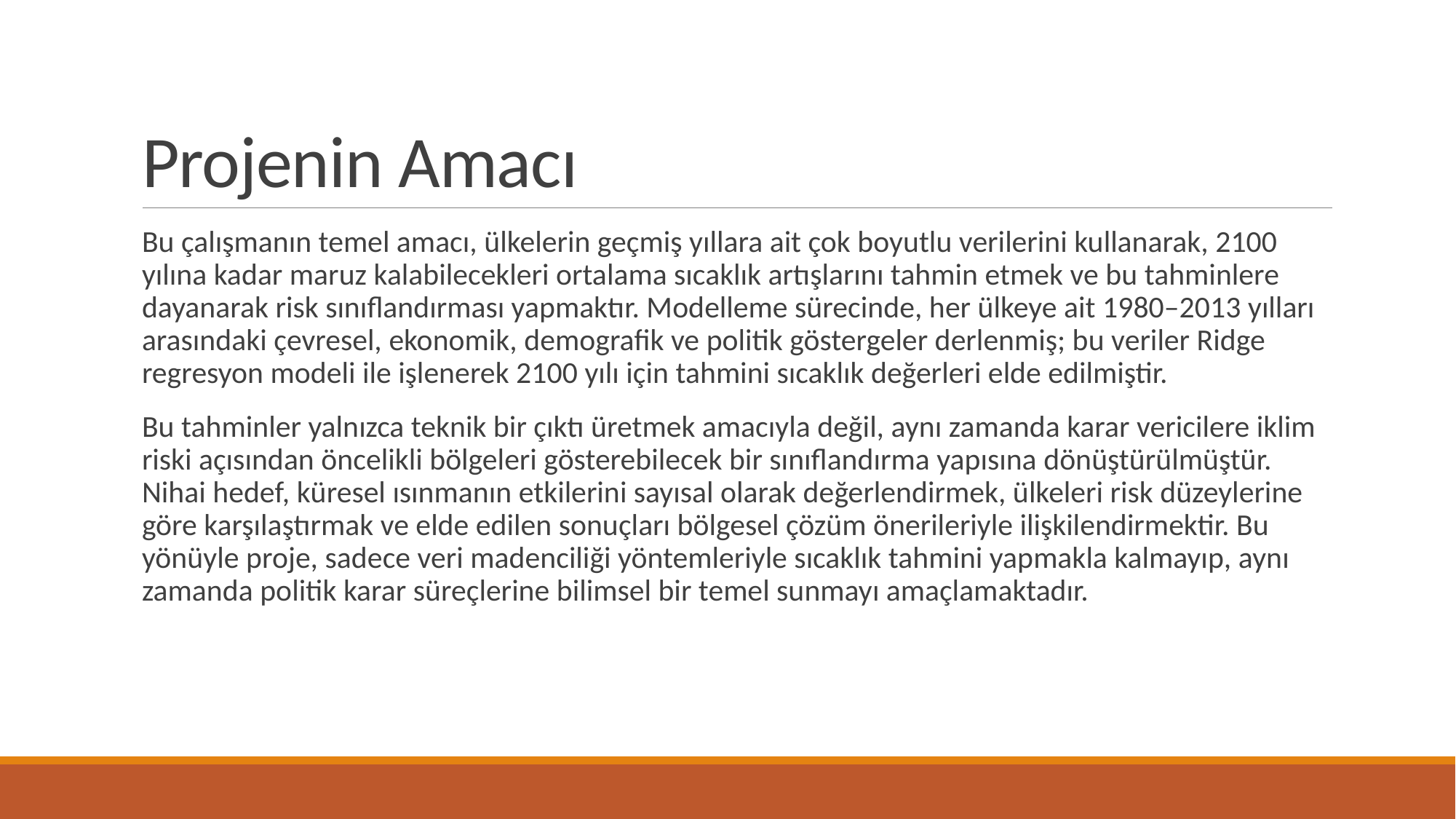

# Projenin Amacı
Bu çalışmanın temel amacı, ülkelerin geçmiş yıllara ait çok boyutlu verilerini kullanarak, 2100 yılına kadar maruz kalabilecekleri ortalama sıcaklık artışlarını tahmin etmek ve bu tahminlere dayanarak risk sınıflandırması yapmaktır. Modelleme sürecinde, her ülkeye ait 1980–2013 yılları arasındaki çevresel, ekonomik, demografik ve politik göstergeler derlenmiş; bu veriler Ridge regresyon modeli ile işlenerek 2100 yılı için tahmini sıcaklık değerleri elde edilmiştir.
Bu tahminler yalnızca teknik bir çıktı üretmek amacıyla değil, aynı zamanda karar vericilere iklim riski açısından öncelikli bölgeleri gösterebilecek bir sınıflandırma yapısına dönüştürülmüştür. Nihai hedef, küresel ısınmanın etkilerini sayısal olarak değerlendirmek, ülkeleri risk düzeylerine göre karşılaştırmak ve elde edilen sonuçları bölgesel çözüm önerileriyle ilişkilendirmektir. Bu yönüyle proje, sadece veri madenciliği yöntemleriyle sıcaklık tahmini yapmakla kalmayıp, aynı zamanda politik karar süreçlerine bilimsel bir temel sunmayı amaçlamaktadır.